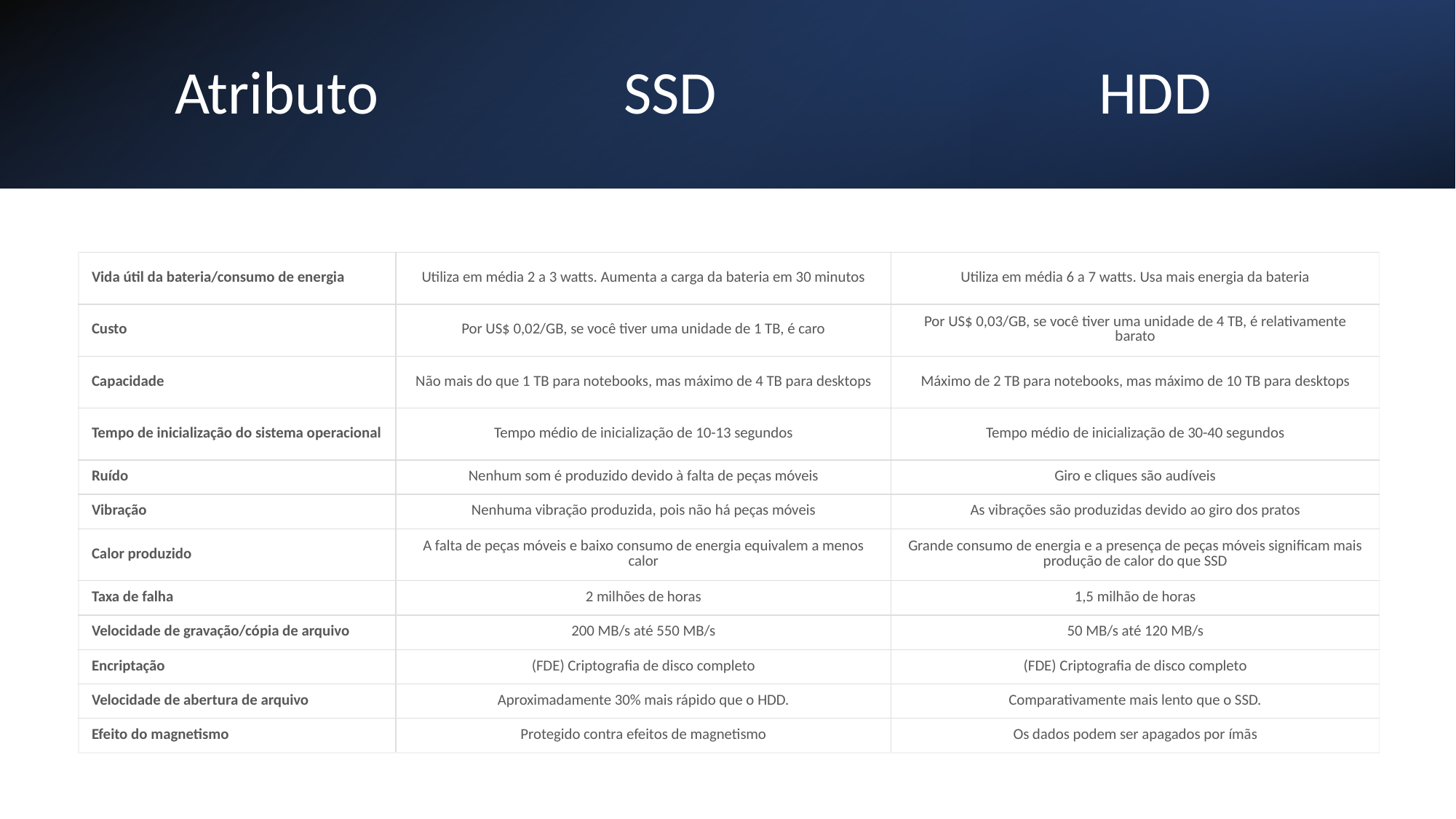

# Atributo                  SSD                            HDD
| Vida útil da bateria/consumo de energia | Utiliza em média 2 a 3 watts. Aumenta a carga da bateria em 30 minutos | Utiliza em média 6 a 7 watts. Usa mais energia da bateria |
| --- | --- | --- |
| Custo | Por US$ 0,02/GB, se você tiver uma unidade de 1 TB, é caro | Por US$ 0,03/GB, se você tiver uma unidade de 4 TB, é relativamente barato |
| Capacidade | Não mais do que 1 TB para notebooks, mas máximo de 4 TB para desktops | Máximo de 2 TB para notebooks, mas máximo de 10 TB para desktops |
| Tempo de inicialização do sistema operacional | Tempo médio de inicialização de 10-13 segundos | Tempo médio de inicialização de 30-40 segundos |
| Ruído | Nenhum som é produzido devido à falta de peças móveis | Giro e cliques são audíveis |
| Vibração | Nenhuma vibração produzida, pois não há peças móveis | As vibrações são produzidas devido ao giro dos pratos |
| Calor produzido | A falta de peças móveis e baixo consumo de energia equivalem a menos calor | Grande consumo de energia e a presença de peças móveis significam mais produção de calor do que SSD |
| Taxa de falha | 2 milhões de horas | 1,5 milhão de horas |
| Velocidade de gravação/cópia de arquivo | 200 MB/s até 550 MB/s | 50 MB/s até 120 MB/s |
| Encriptação | (FDE) Criptografia de disco completo | (FDE) Criptografia de disco completo |
| Velocidade de abertura de arquivo | Aproximadamente 30% mais rápido que o HDD. | Comparativamente mais lento que o SSD. |
| Efeito do magnetismo | Protegido contra efeitos de magnetismo | Os dados podem ser apagados por ímãs |